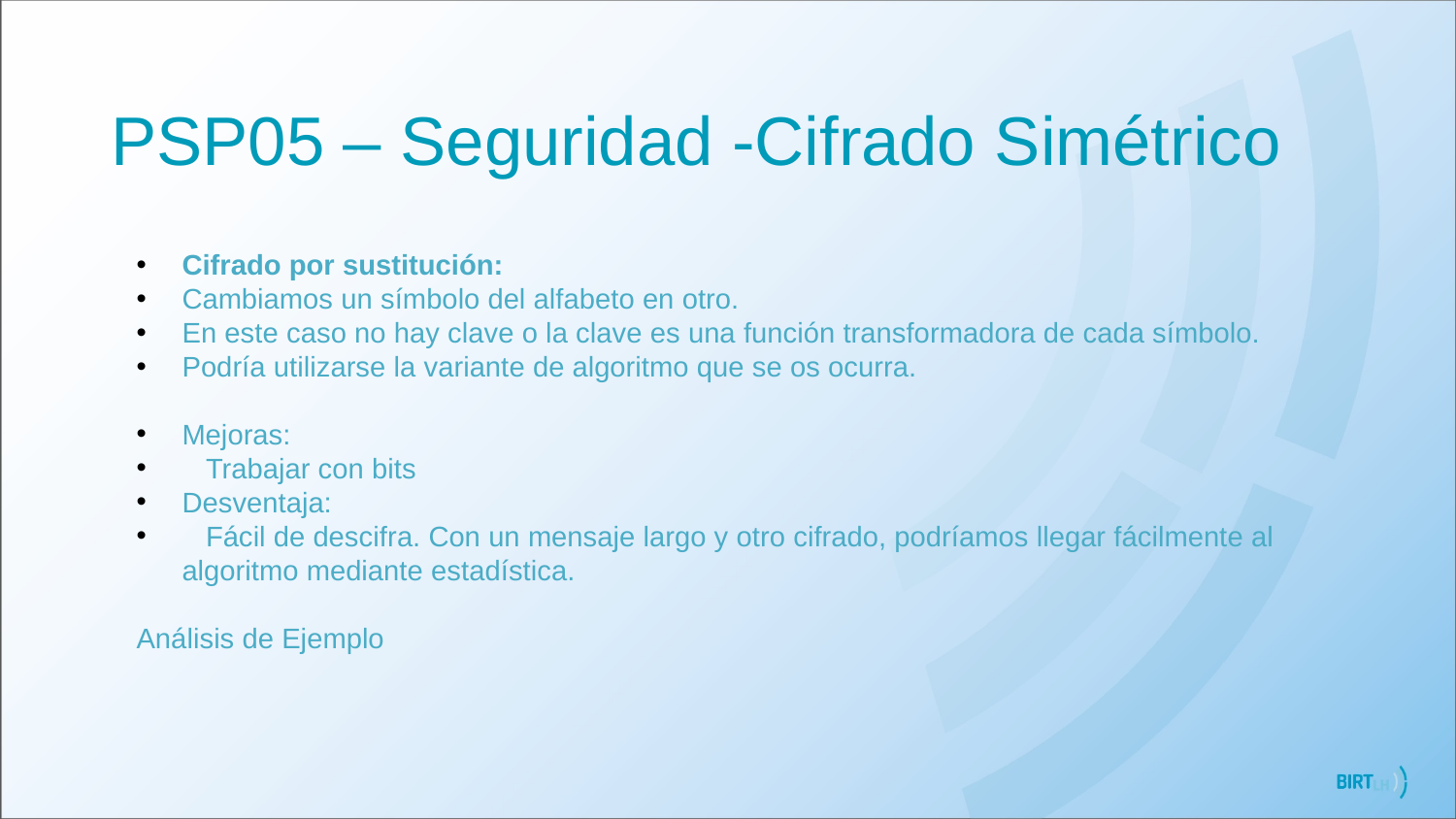

PSP05 – Seguridad -Cifrado Simétrico
Cifrado por sustitución:
Cambiamos un símbolo del alfabeto en otro.
En este caso no hay clave o la clave es una función transformadora de cada símbolo.
Podría utilizarse la variante de algoritmo que se os ocurra.

Mejoras:
   Trabajar con bits
Desventaja:
   Fácil de descifra. Con un mensaje largo y otro cifrado, podríamos llegar fácilmente al algoritmo mediante estadística.

Análisis de Ejemplo